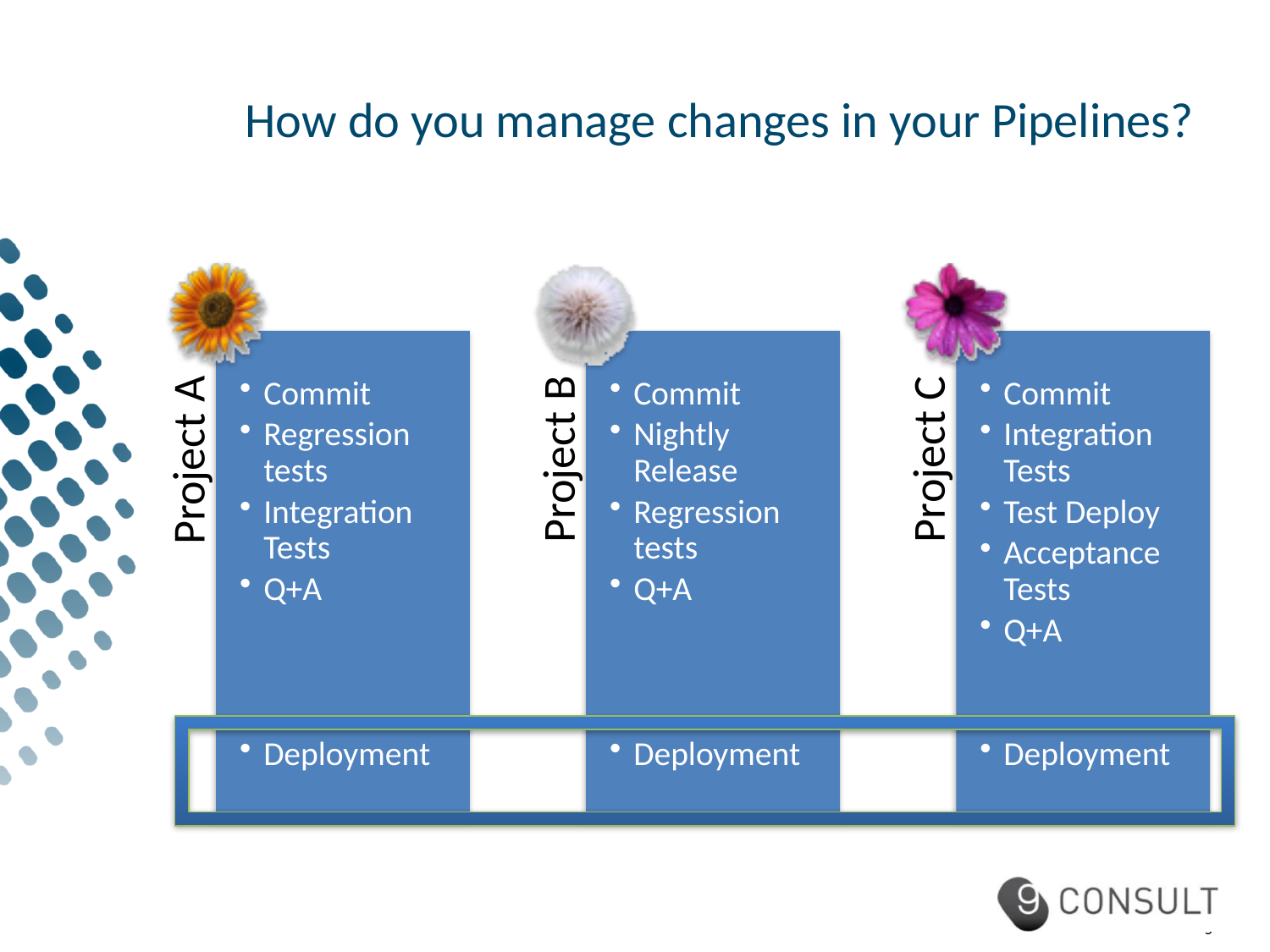

# How do you manage changes in your Pipelines?
Project A
Commit
Regression tests
Integration Tests
Q+A

Deployment
Project B
Commit
Nightly Release
Regression tests
Q+A

Deployment
Project C
Commit
Integration Tests
Test Deploy
Acceptance Tests
Q+A

Deployment